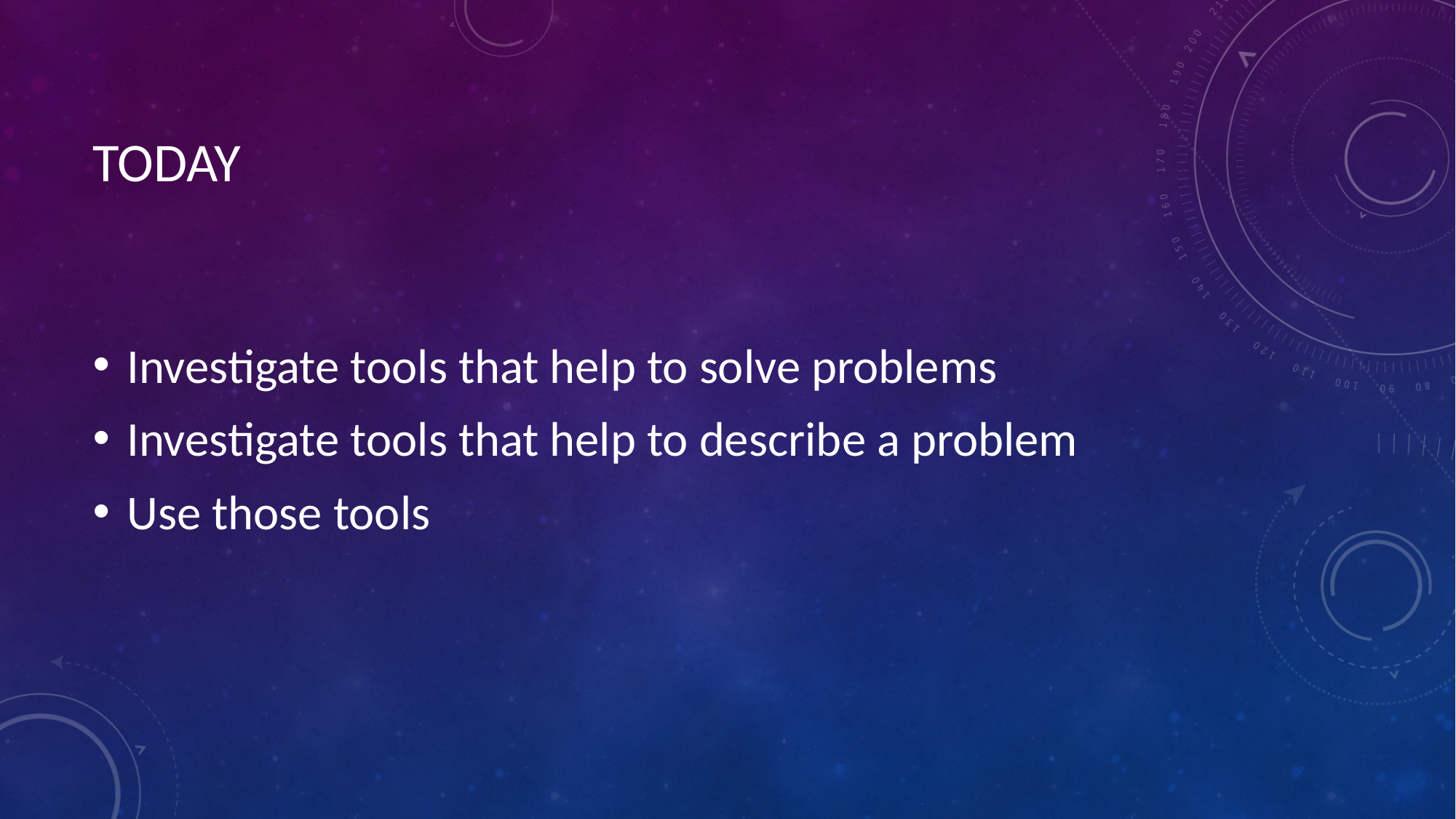

# today
Investigate tools that help to solve problems
Investigate tools that help to describe a problem
Use those tools